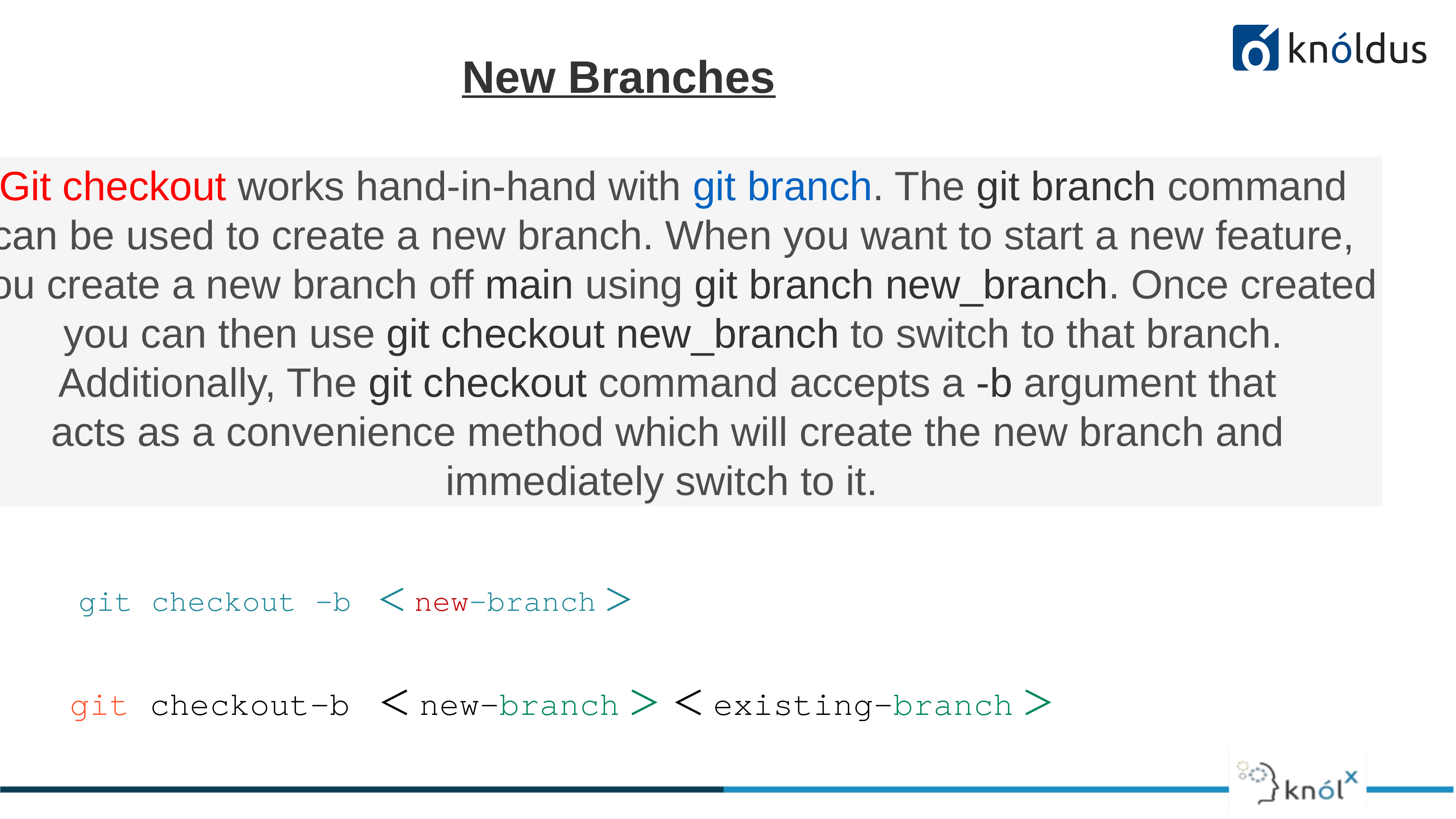

New Branches

Git checkout works hand-in-hand with git branch. The git branch command
 can be used to create a new branch. When you want to start a new feature,
you create a new branch off main using git branch new_branch. Once created
 you can then use git checkout new_branch to switch to that branch.
Additionally, The git checkout command accepts a -b argument that
acts as a convenience method which will create the new branch and
immediately switch to it.
git checkout -b ＜new-branch＞
git checkout-b ＜new-branch＞ ＜existing-branch＞